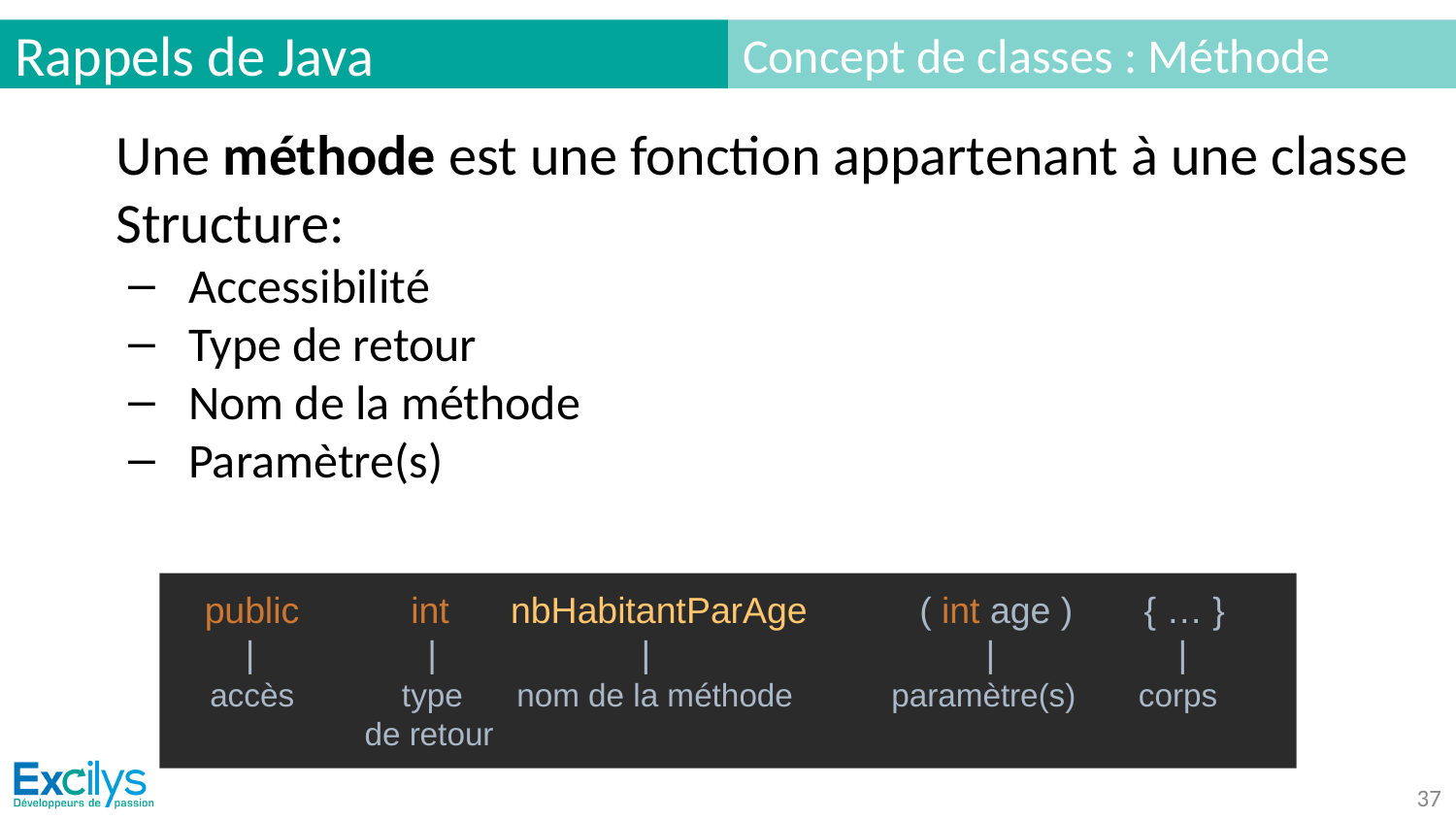

# Rappels de Java
Concept de classes : Méthode
Une méthode est une fonction appartenant à une classe
Structure:
Accessibilité
Type de retour
Nom de la méthode
Paramètre(s)

   public           int      nbHabitantParAge           ( int age )       { … }
       |                 |		   |                                 |                  |
    accès            type      nom de la méthode           paramètre(s)       corps
	     de retour
37